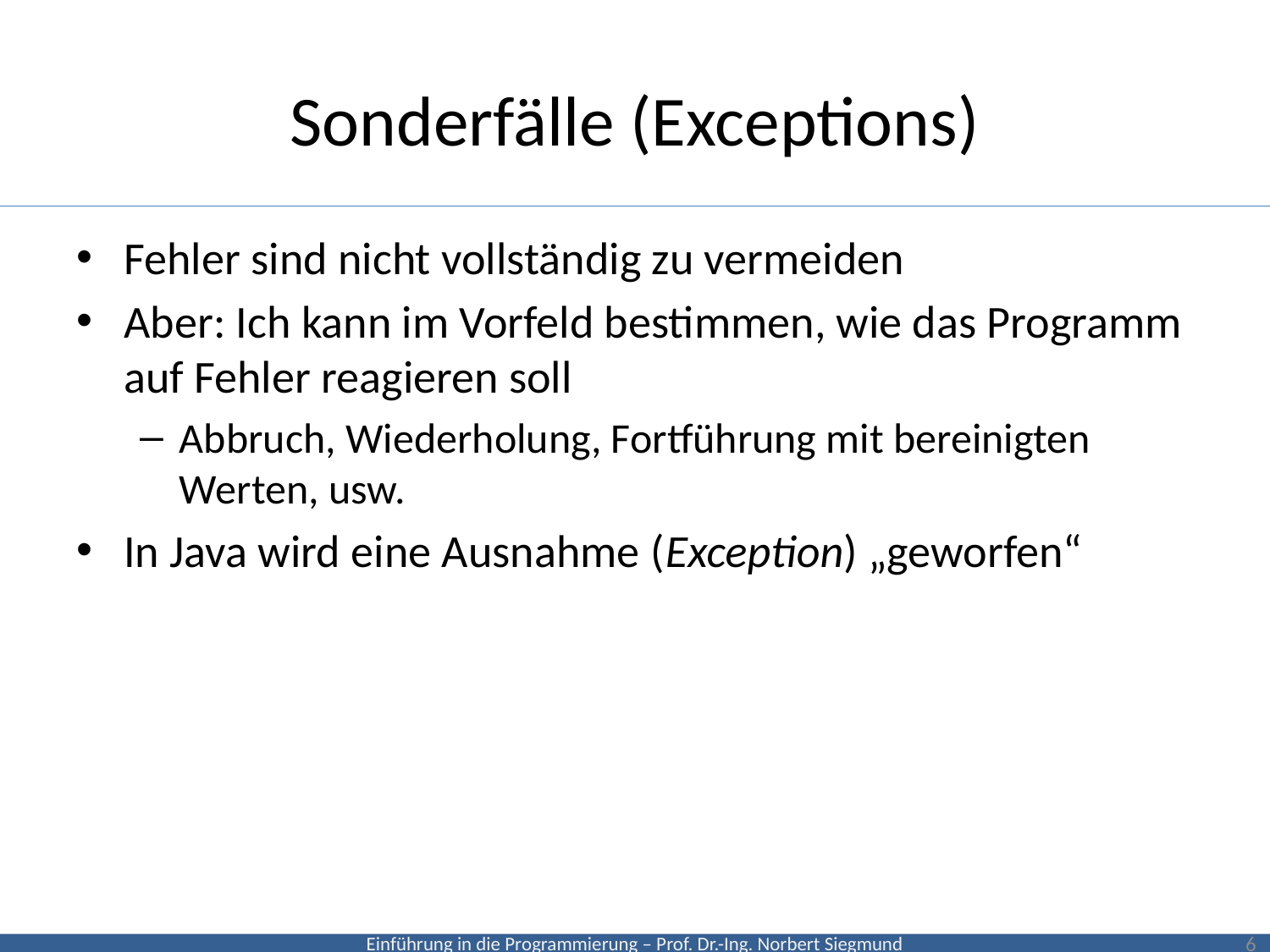

# Sonderfälle (Exceptions)
Fehler sind nicht vollständig zu vermeiden
Aber: Ich kann im Vorfeld bestimmen, wie das Programm auf Fehler reagieren soll
Abbruch, Wiederholung, Fortführung mit bereinigten
Werten, usw.
In Java wird eine Ausnahme (Exception) „geworfen“
6